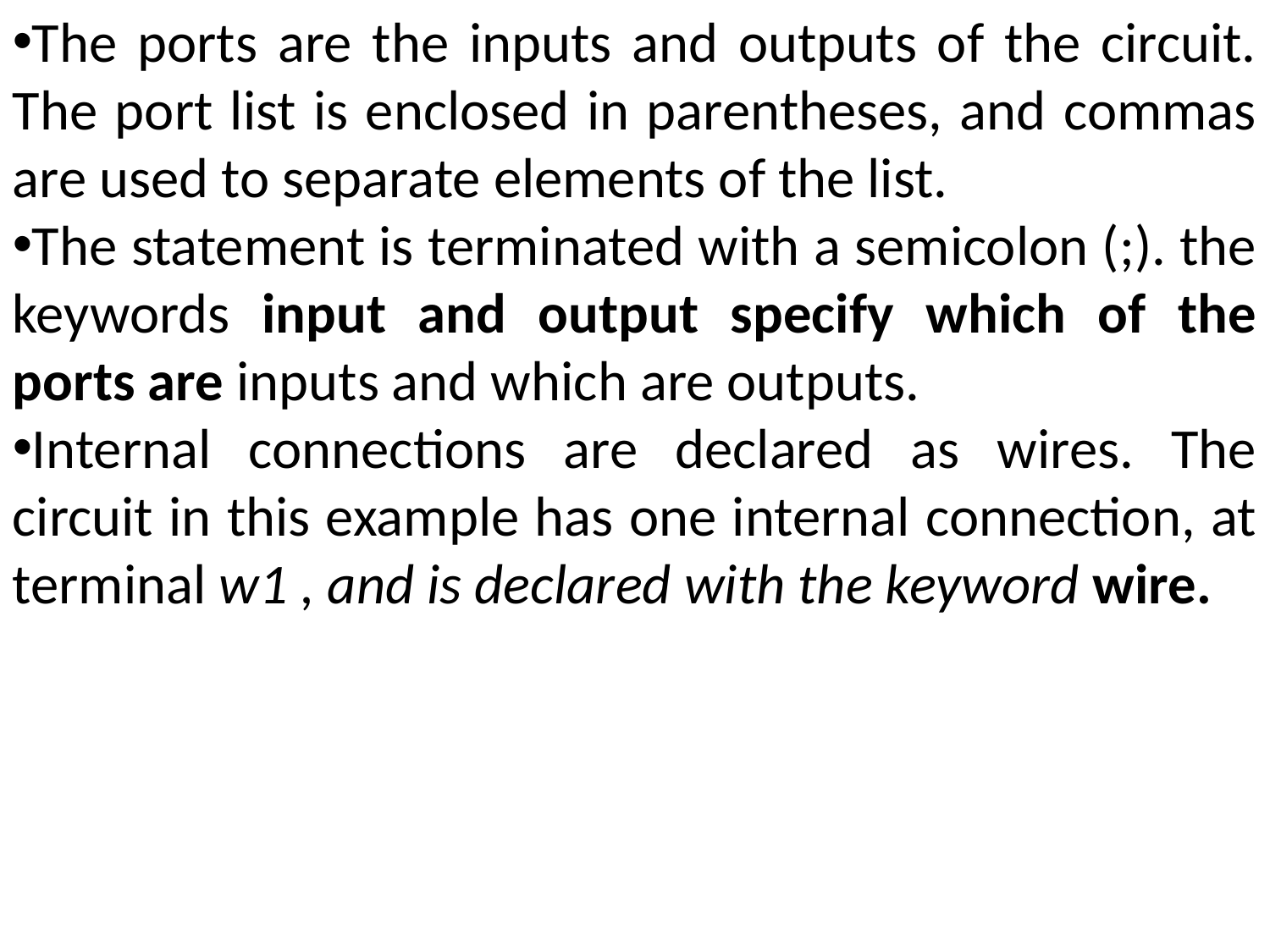

The ports are the inputs and outputs of the circuit. The port list is enclosed in parentheses, and commas are used to separate elements of the list.
The statement is terminated with a semicolon (;). the keywords input and output specify which of the ports are inputs and which are outputs.
Internal connections are declared as wires. The circuit in this example has one internal connection, at terminal w1 , and is declared with the keyword wire.